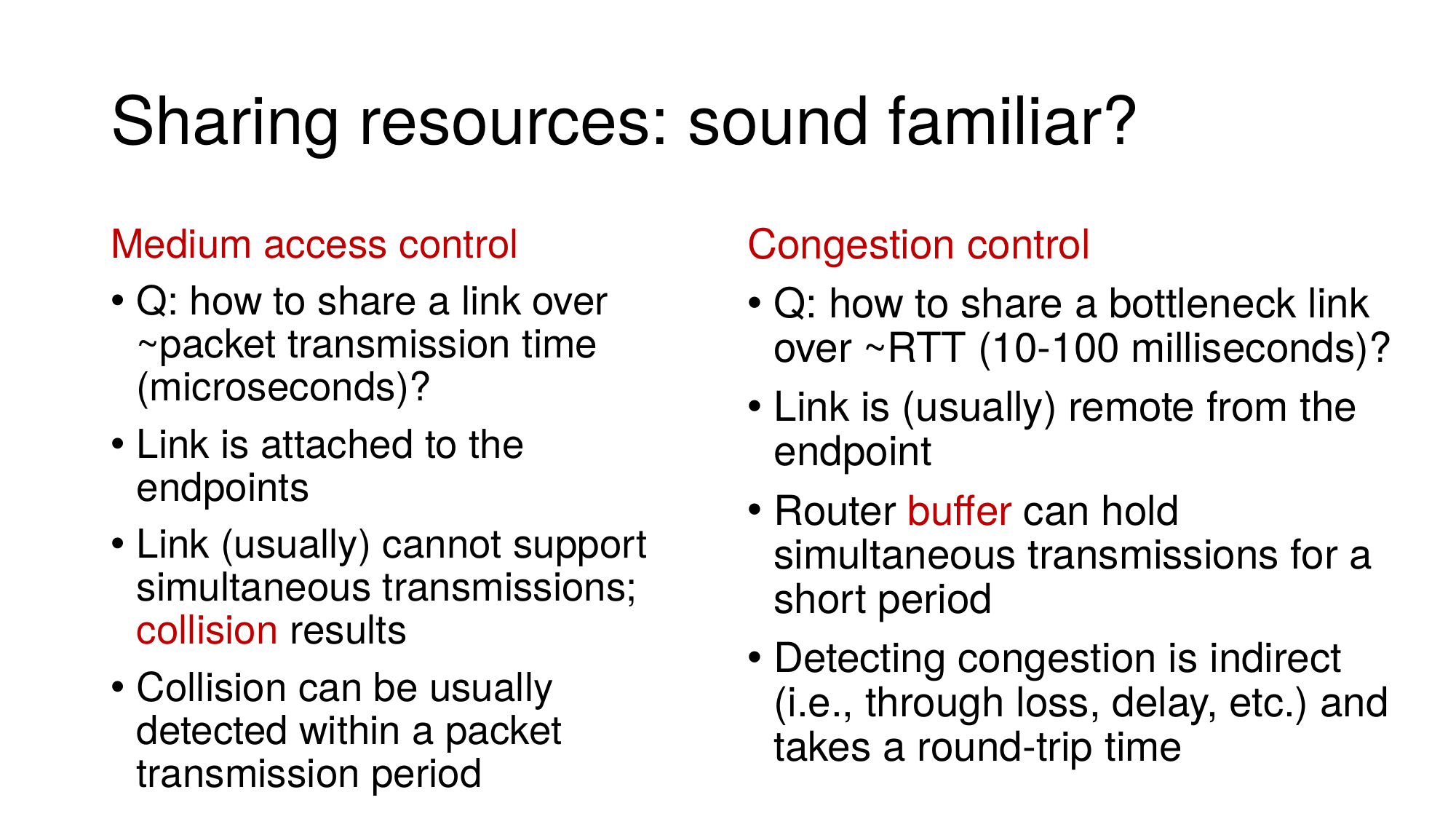

# Sharing resources: sound familiar?
Congestion control
Q: how to share a bottleneck link over ~RTT (10-100 milliseconds)?
Link is (usually) remote from the endpoint
Router buffer can hold simultaneous transmissions for a short period
Detecting congestion is indirect (i.e., through loss, delay, etc.) and takes a round-trip time
Medium access control
Q: how to share a link over ~packet transmission time (microseconds)?
Link is attached to the endpoints
Link (usually) cannot support simultaneous transmissions; collision results
Collision can be usually detected within a packet transmission period